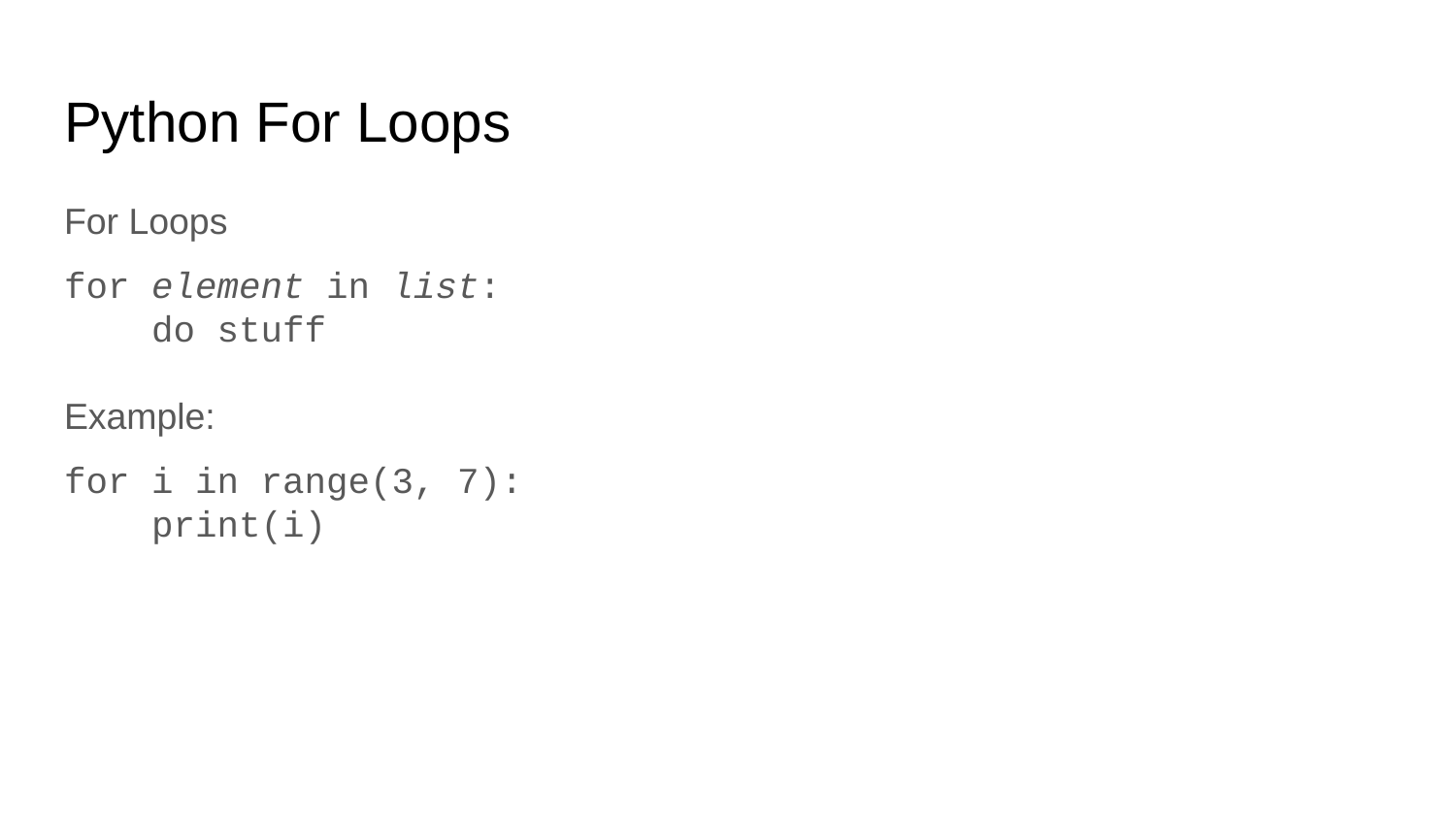

# Python For Loops
For Loops
for element in list:
    do stuff

Example:
for i in range(3, 7):
    print(i)